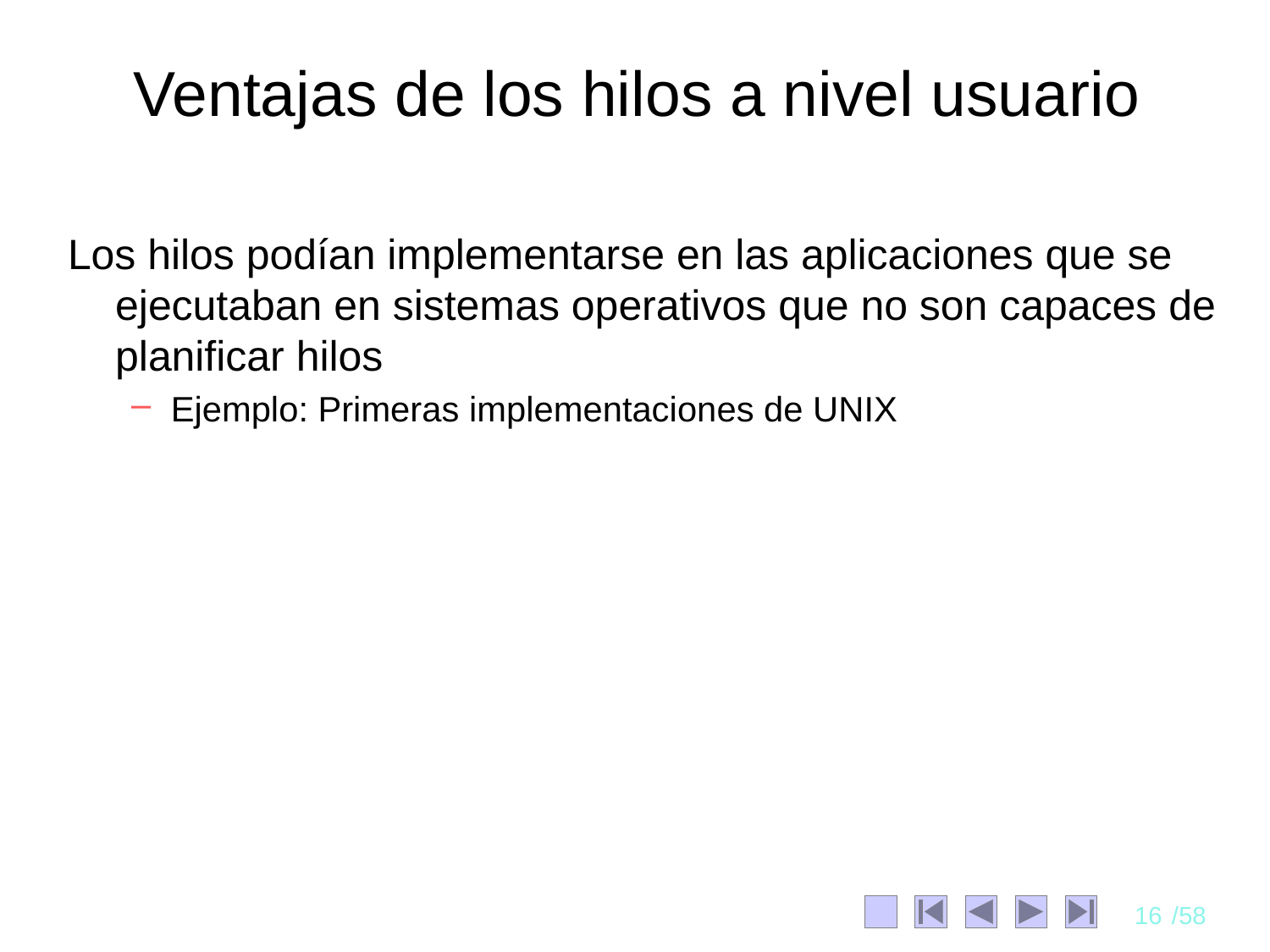

# Ventajas de los hilos a nivel usuario
Los hilos podían implementarse en las aplicaciones que se ejecutaban en sistemas operativos que no son capaces de planificar hilos
Ejemplo: Primeras implementaciones de UNIX